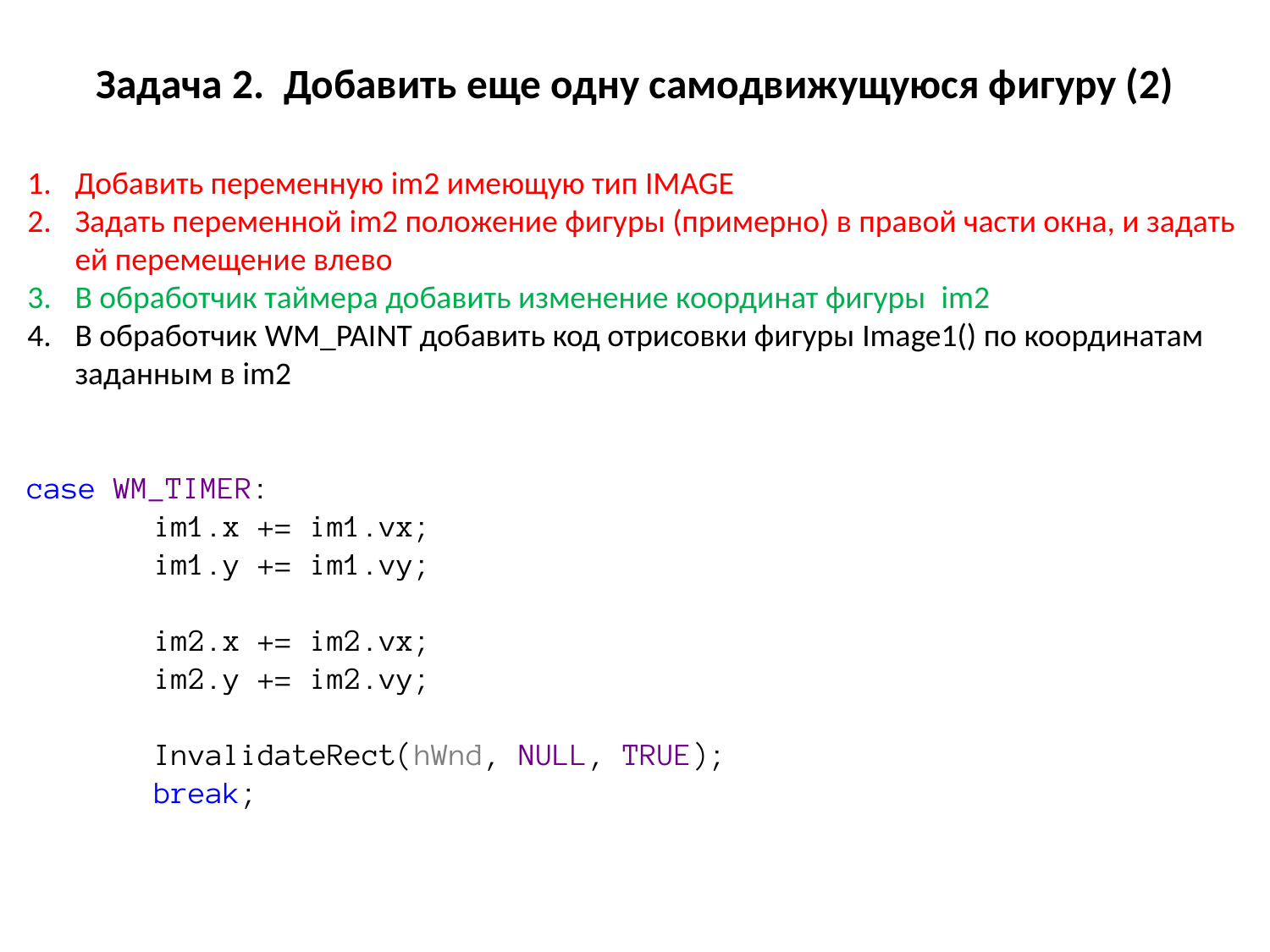

# Задача 2.  Добавить еще одну самодвижущуюся фигуру (2)
Добавить переменную im2 имеющую тип IMAGE
Задать переменной im2 положение фигуры (примерно) в правой части окна, и задать ей перемещение влево
В обработчик таймера добавить изменение координат фигуры  im2
В обработчик WM_PAINT добавить код отрисовки фигуры Image1() по координатам заданным в im2

case WM_TIMER:
	im1.x += im1.vx;
	im1.y += im1.vy;

	im2.x += im2.vx;
	im2.y += im2.vy;

	InvalidateRect(hWnd, NULL, TRUE);
	break;